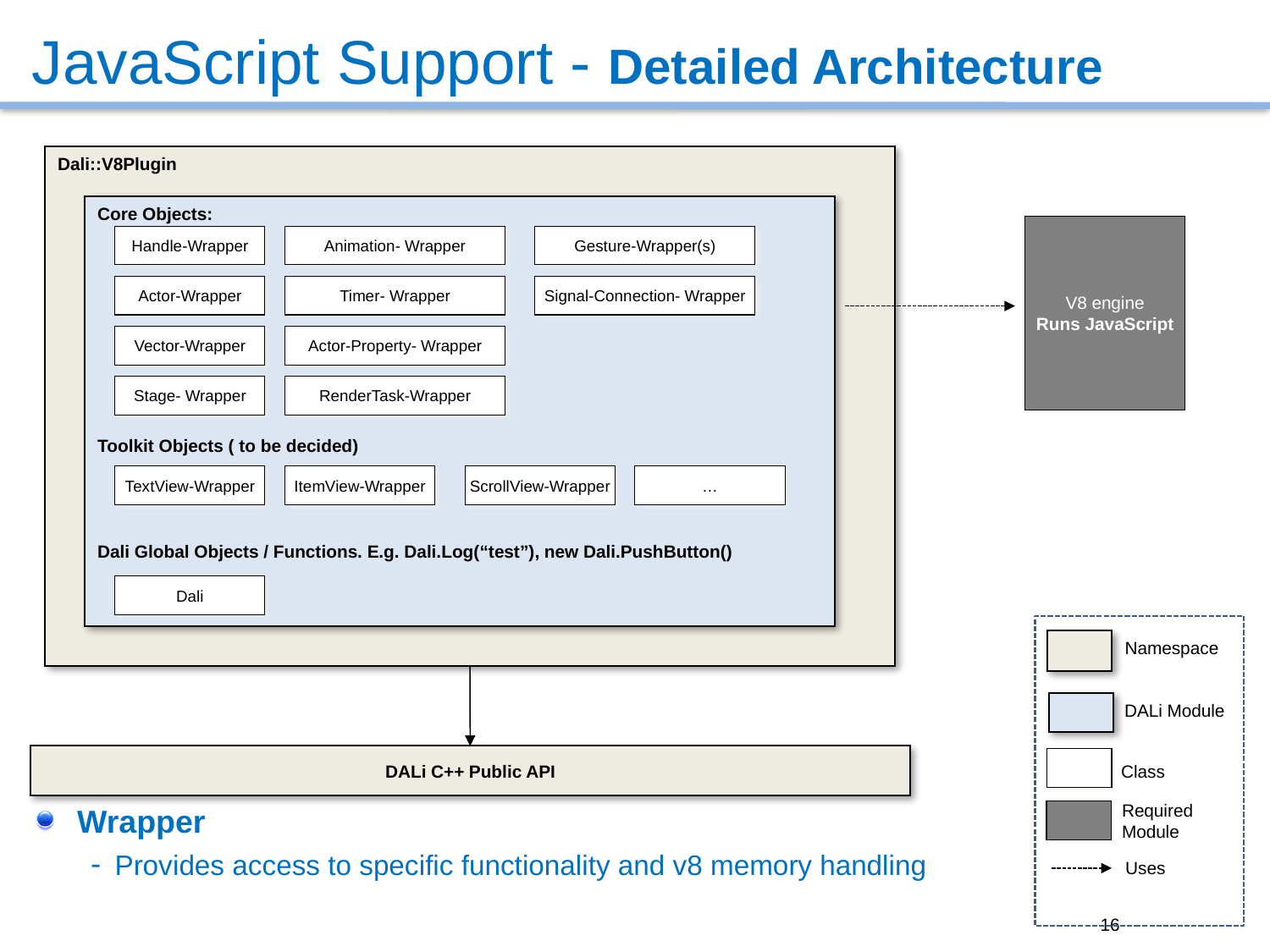

# JavaScript Support - Detailed Architecture
Dali::V8Plugin

Core Objects:

Toolkit Objects ( to be decided)

Dali Global Objects / Functions. E.g. Dali.Log(“test”), new Dali.PushButton()
V8 engine
Runs JavaScript
Handle-Wrapper
Animation- Wrapper
Gesture-Wrapper(s)
Actor-Wrapper
Timer- Wrapper
Signal-Connection- Wrapper
Vector-Wrapper
Actor-Property- Wrapper
Stage- Wrapper
RenderTask-Wrapper
TextView-Wrapper
ItemView-Wrapper
ScrollView-Wrapper
…
Dali

Namespace

DALi Module

Wrapper
Provides access to specific functionality and v8 memory handling
DALi C++ Public API

Class
Required
Module

Uses
16